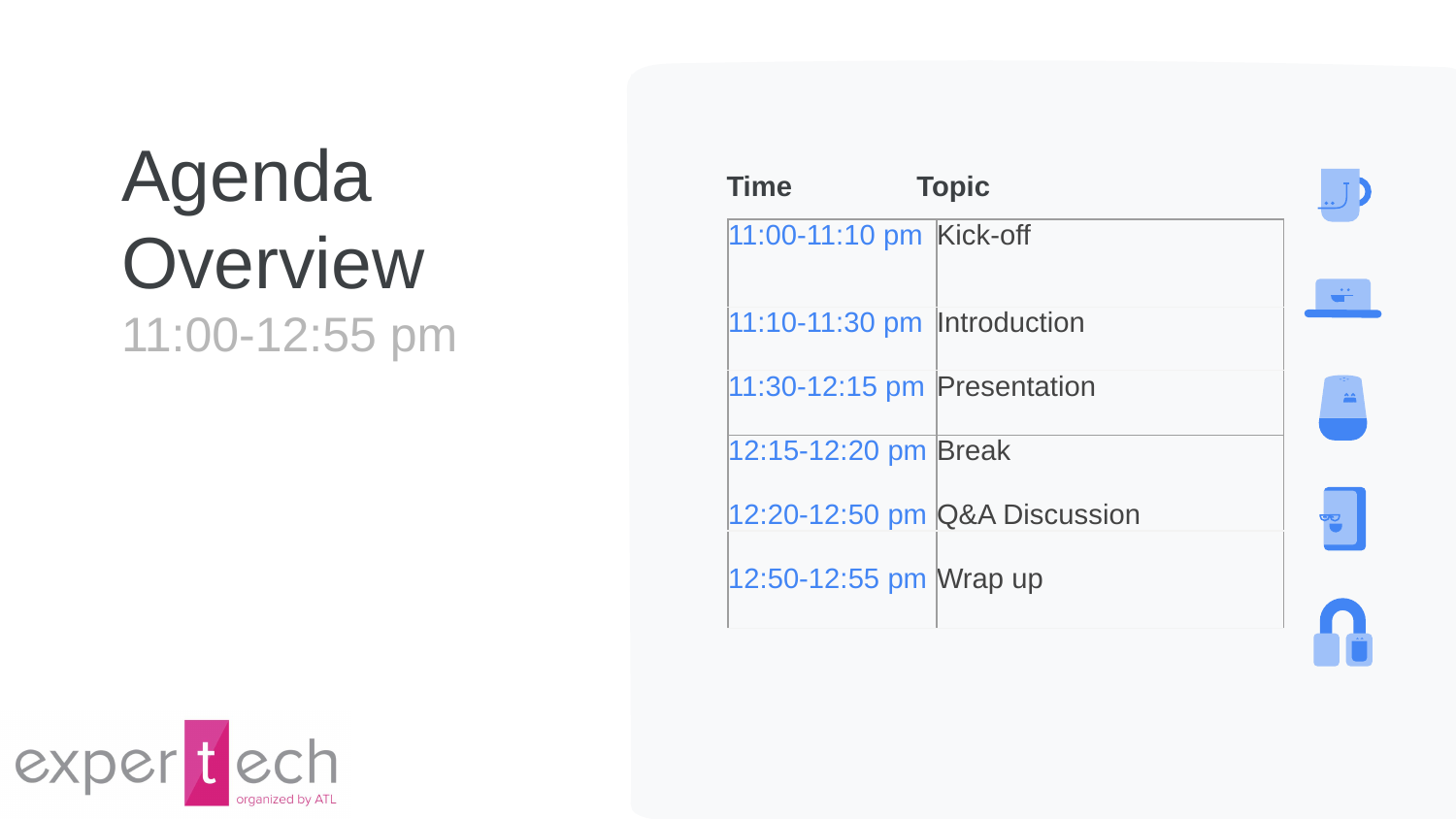

Agenda Overview
11:00-12:55 pm
Topic

Time

| 11:00-11:10 pm | Kick-off |
| --- | --- |
| 11:10-11:30 pm | Introduction |
| 11:30-12:15 pm | Presentation |
| 12:15-12:20 pm 12:20-12:50 pm | Break Q&A Discussion |
| 12:50-12:55 pm | Wrap up |